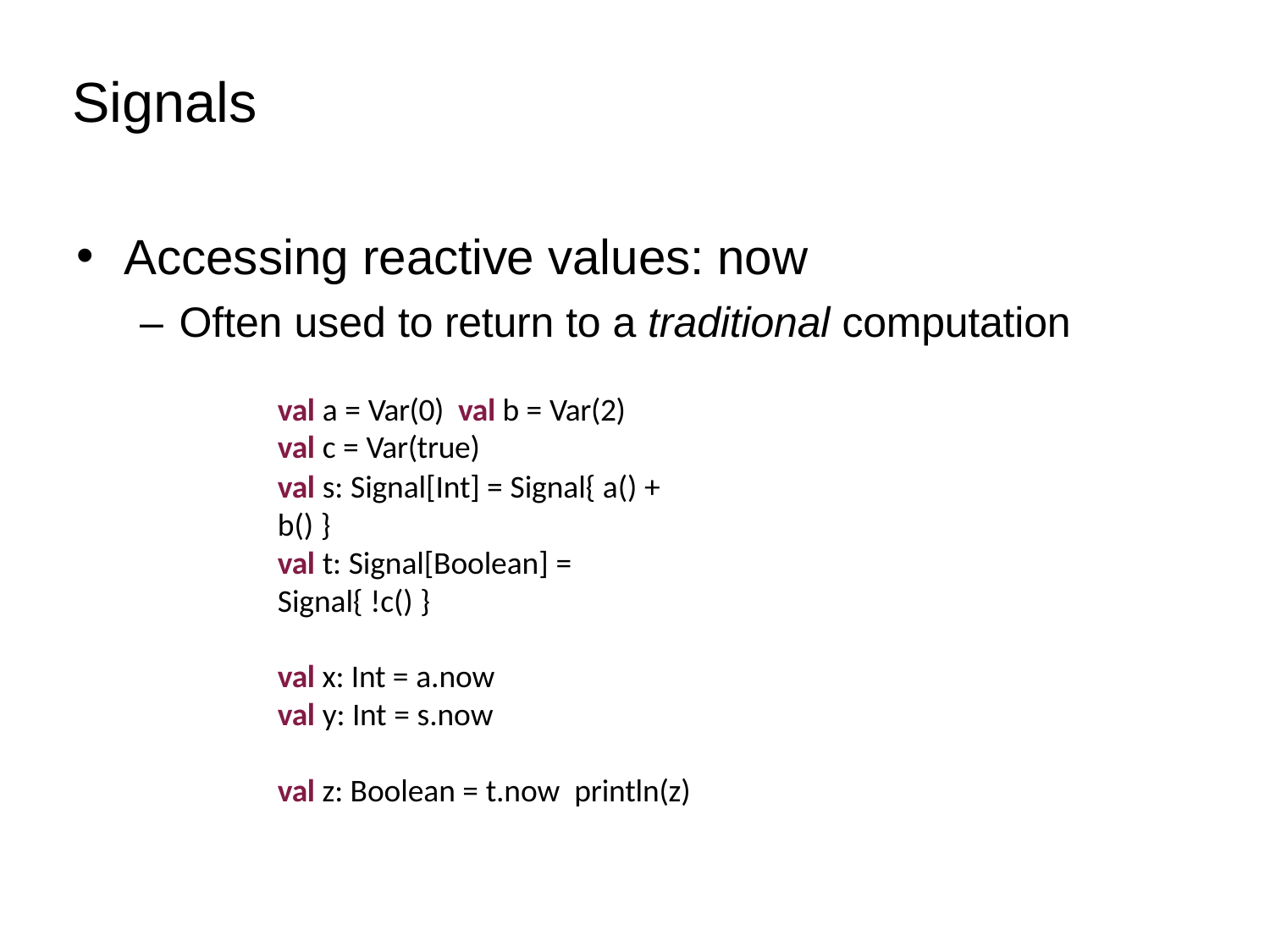

# Signals
Accessing reactive values: now
– Often used to return to a traditional computation
val a = Var(0)  val b = Var(2)  val c = Var(true)
val s: Signal[Int] = Signal{ a() + b() }
val t: Signal[Boolean] = Signal{ !c() }

val x: Int = a.now
val y: Int = s.now

val z: Boolean = t.now  println(z)